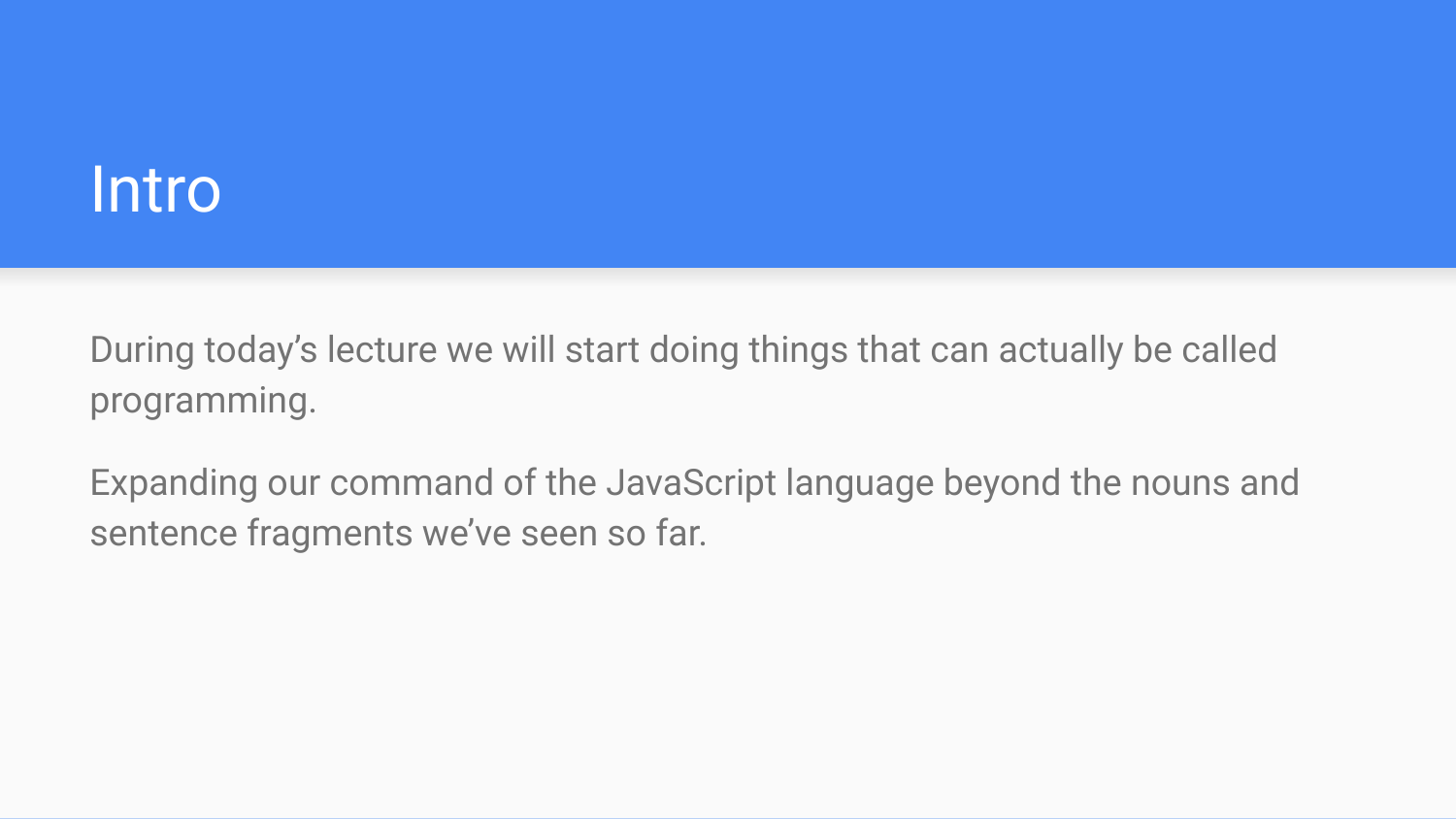

# Intro
During today’s lecture we will start doing things that can actually be called programming.
Expanding our command of the JavaScript language beyond the nouns and sentence fragments we’ve seen so far.